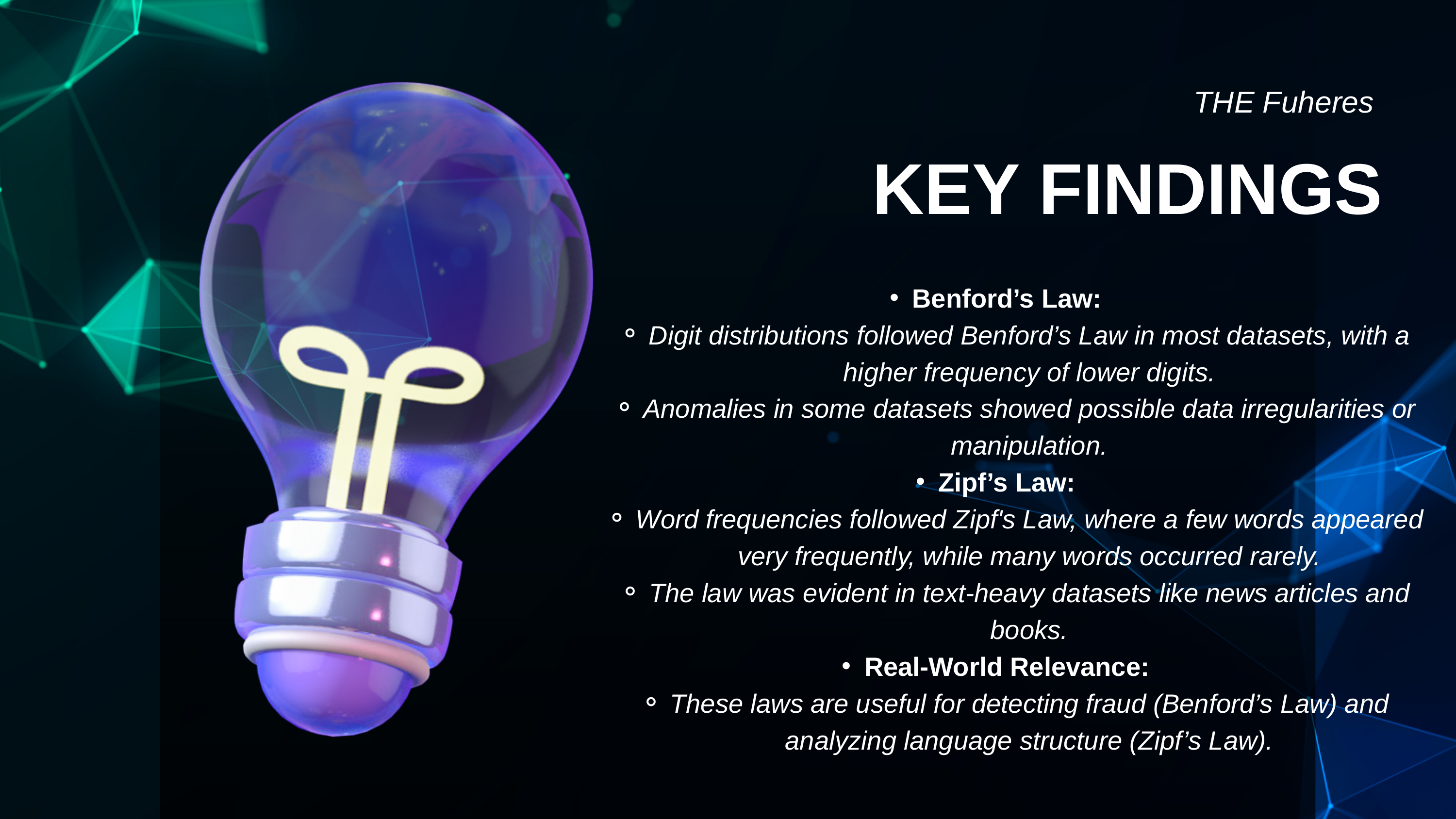

THE Fuheres

KEY FINDINGS
Benford’s Law:
Digit distributions followed Benford’s Law in most datasets, with a higher frequency of lower digits.
Anomalies in some datasets showed possible data irregularities or manipulation.
Zipf’s Law:
Word frequencies followed Zipf's Law, where a few words appeared very frequently, while many words occurred rarely.
The law was evident in text-heavy datasets like news articles and books.
Real-World Relevance:
These laws are useful for detecting fraud (Benford’s Law) and analyzing language structure (Zipf’s Law).